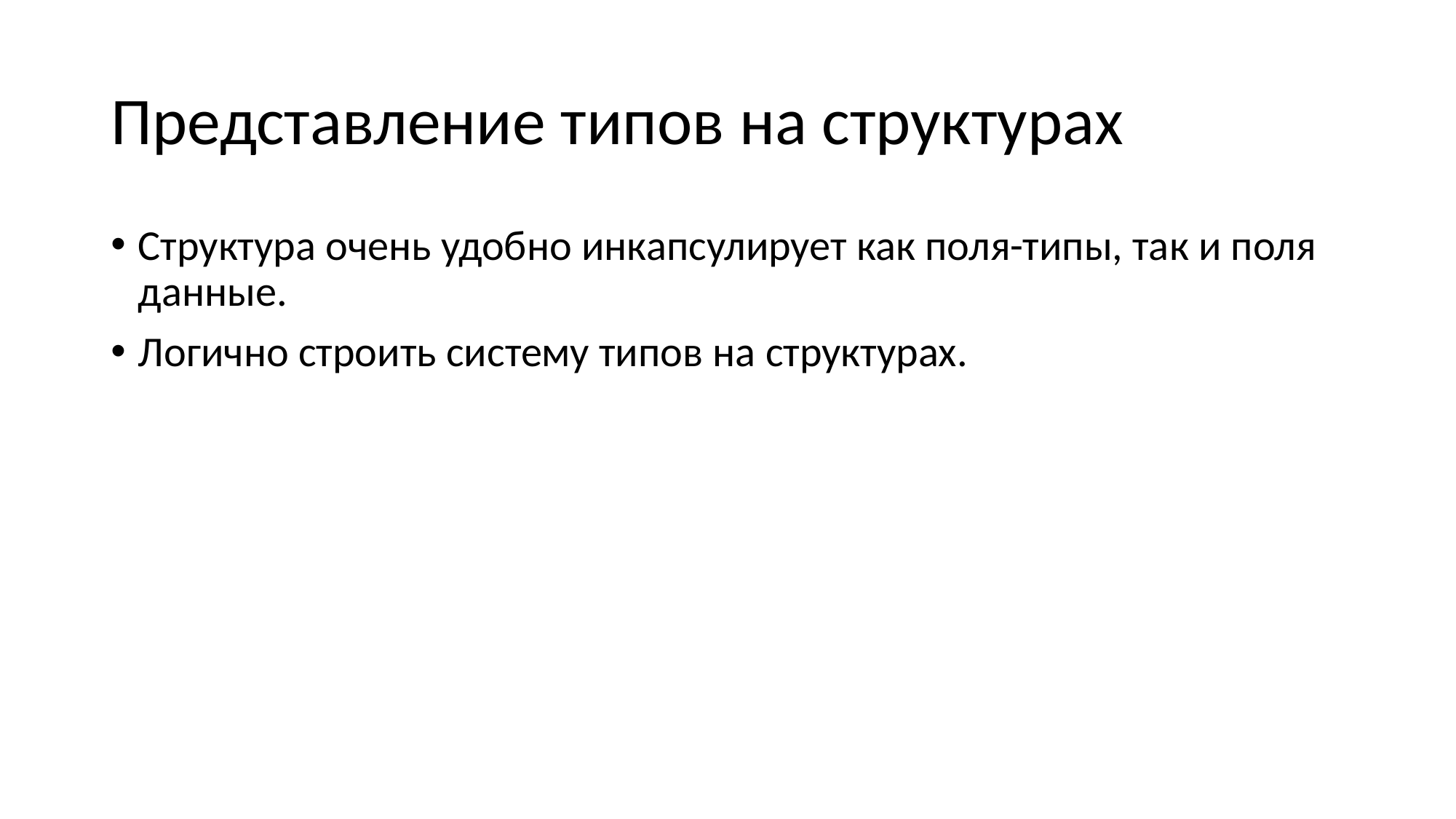

# Представление типов на структурах
Структура очень удобно инкапсулирует как поля-типы, так и поля данные.
Логично строить систему типов на структурах.